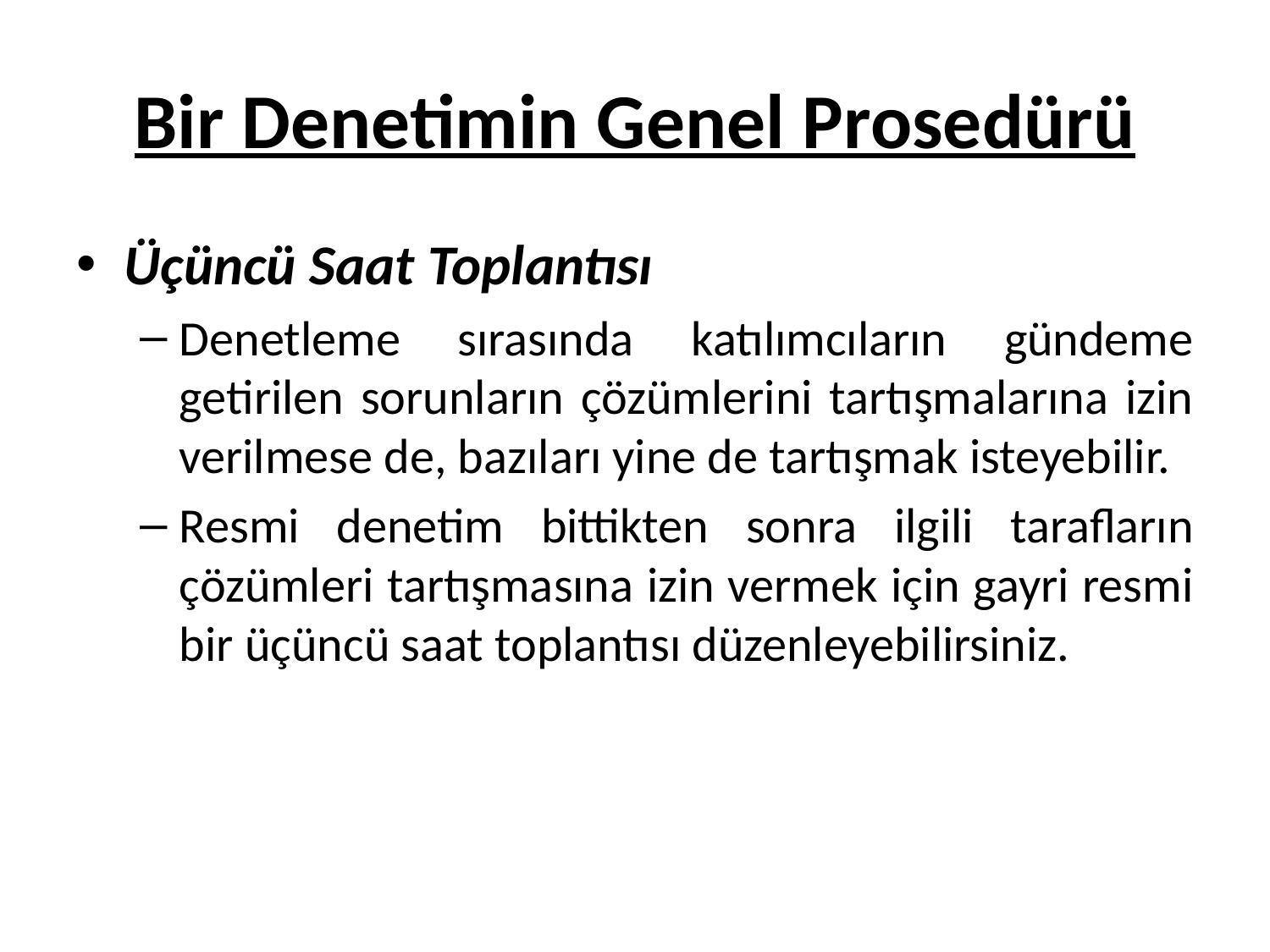

# Bir Denetimin Genel Prosedürü
Üçüncü Saat Toplantısı
Denetleme sırasında katılımcıların gündeme getirilen sorunların çözümlerini tartışmalarına izin verilmese de, bazıları yine de tartışmak isteyebilir.
Resmi denetim bittikten sonra ilgili tarafların çözümleri tartışmasına izin vermek için gayri resmi bir üçüncü saat toplantısı düzenleyebilirsiniz.